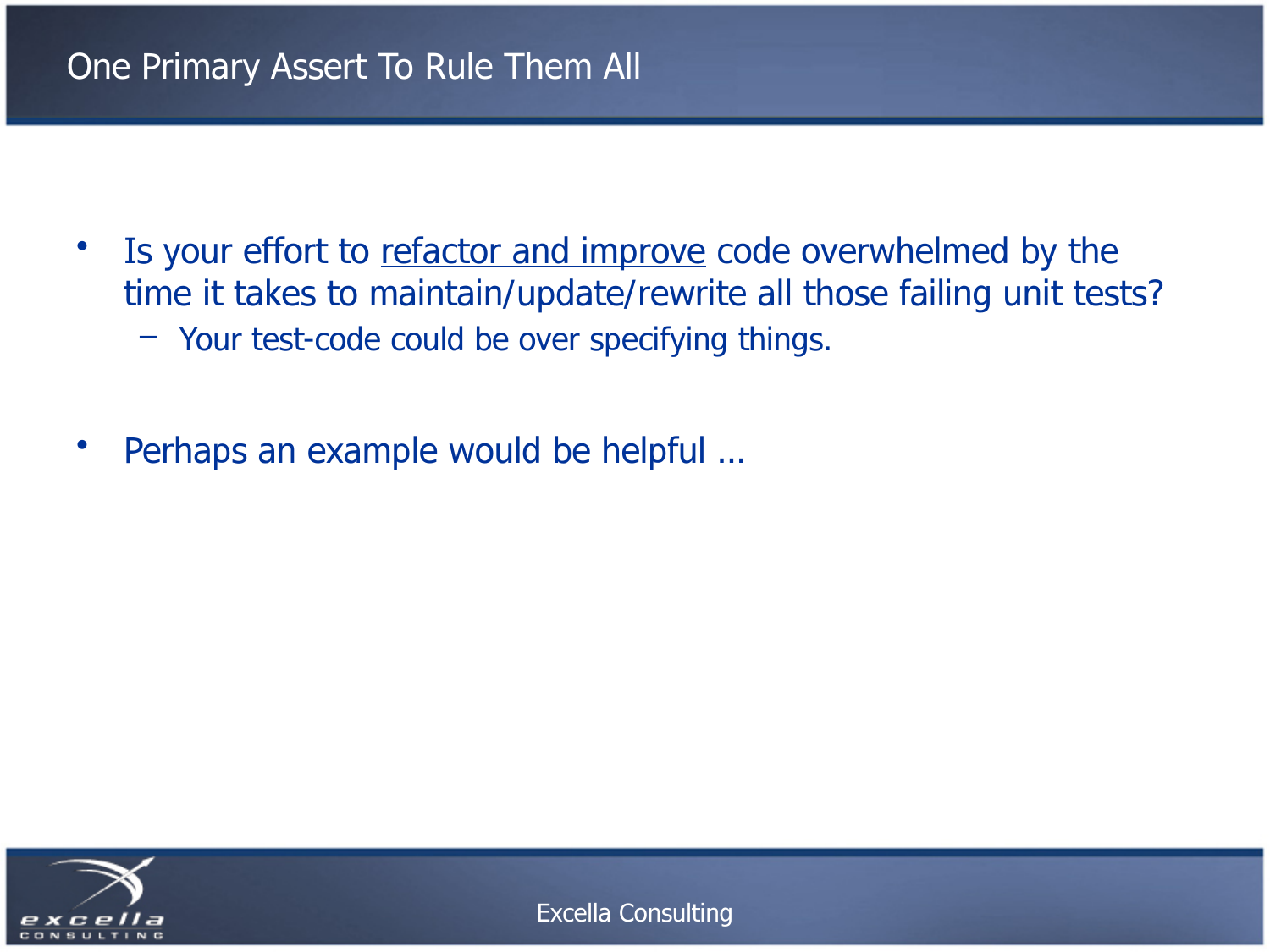

# One Primary Assert To Rule Them All
Is your effort to refactor and improve code overwhelmed by the time it takes to maintain/update/rewrite all those failing unit tests?
Your test-code could be over specifying things.

Perhaps an example would be helpful …